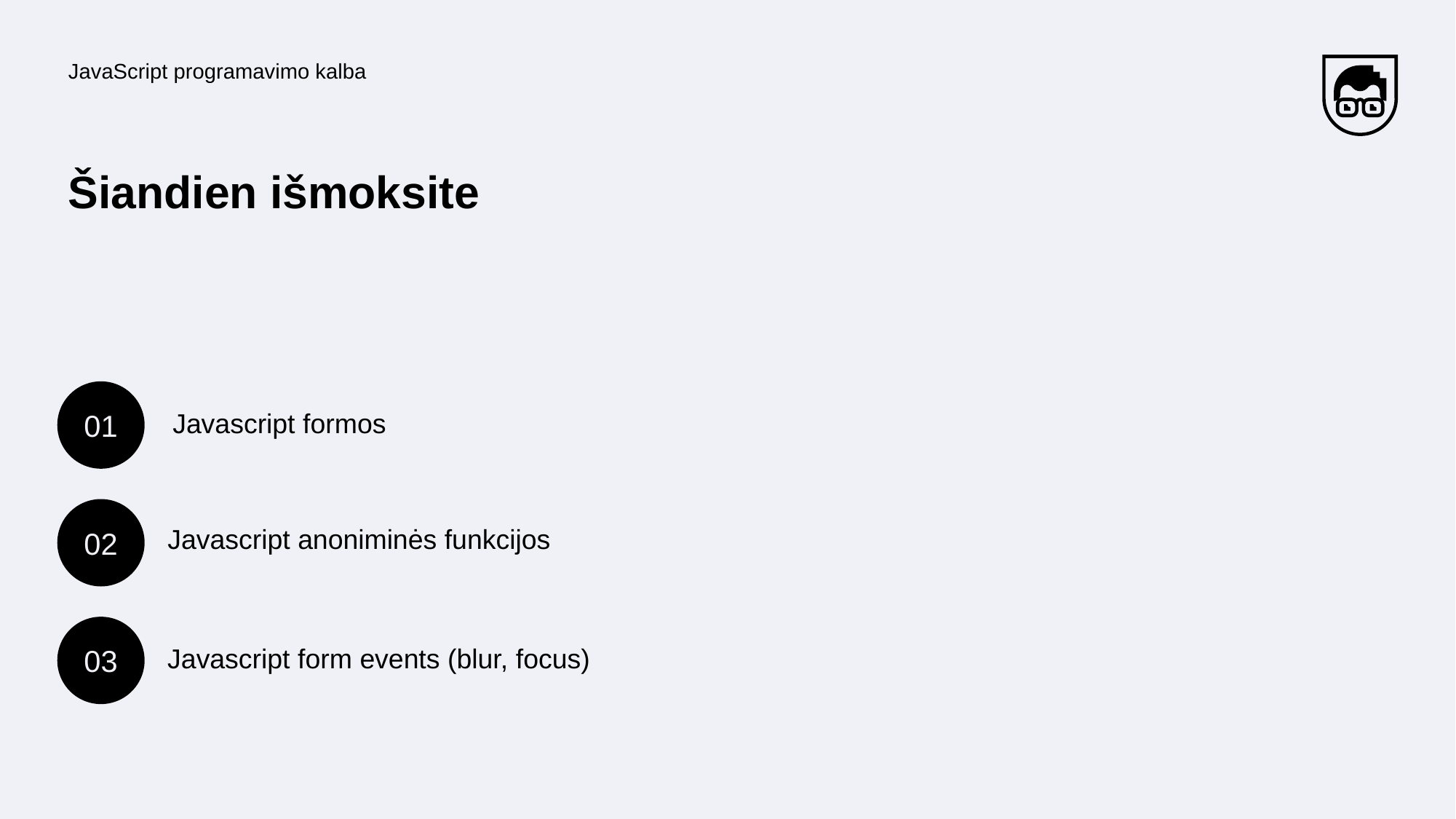

JavaScript programavimo kalba
# Šiandien išmoksite
01
Javascript formos
02
Javascript anoniminės funkcijos
03
Javascript form events (blur, focus)